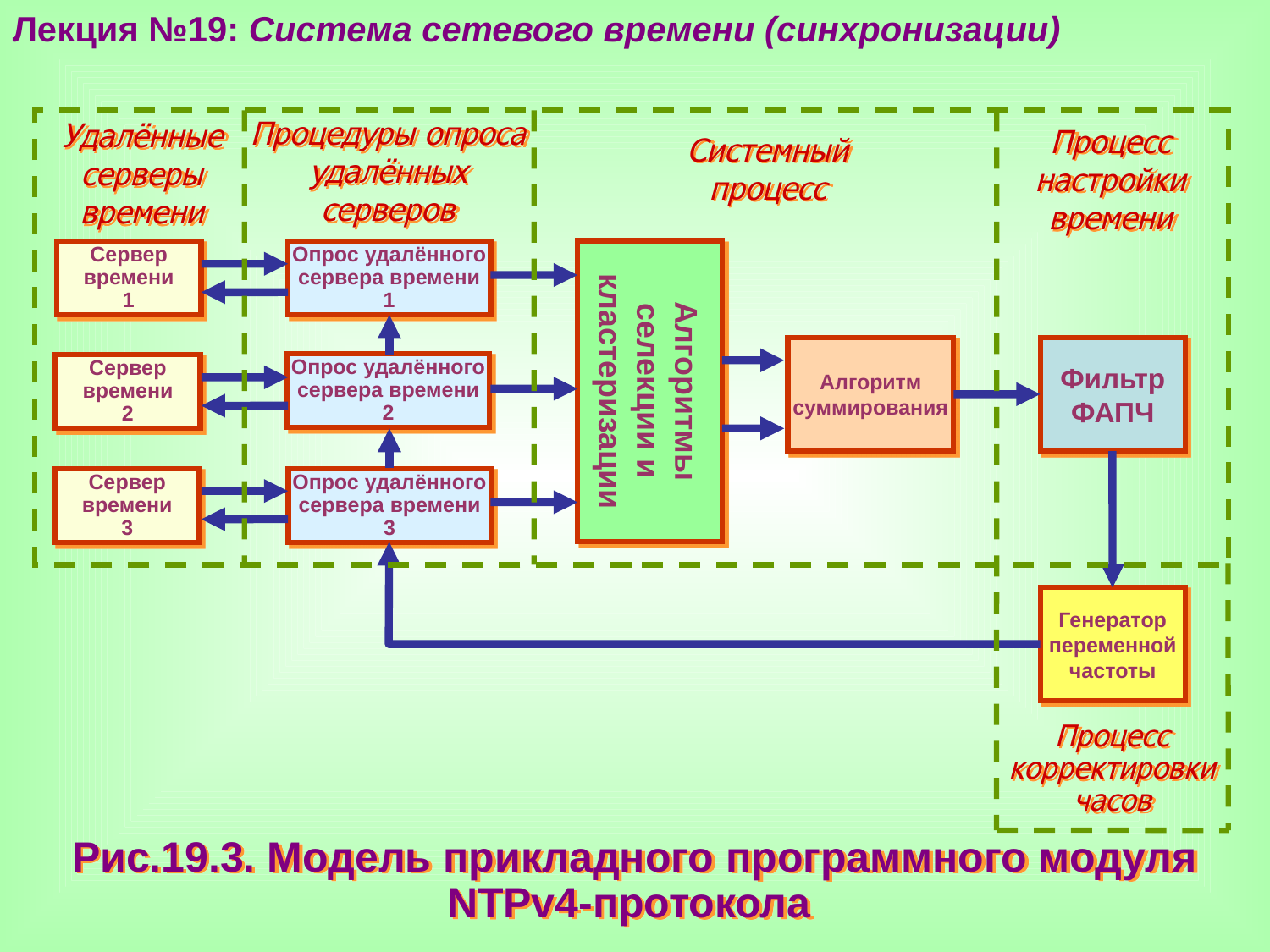

Лекция №19: Система сетевого времени (синхронизации)

Процедуры опроса удалённых серверов
Удалённые серверы времени
Процесс настройки времени
Системный процесс
Сервер времени
1
Опрос удалённого сервера времени
1
Алгоритмы селекции и кластеризации

Алгоритм суммирования
Фильтр ФАПЧ
Опрос удалённого сервера времени
2
Сервер времени
2

Опрос удалённого сервера времени
3
Сервер времени
3

Генератор переменной частоты
Процесс корректировки часов

Рис.19.3. Модель прикладного программного модуля
NTPv4-протокола